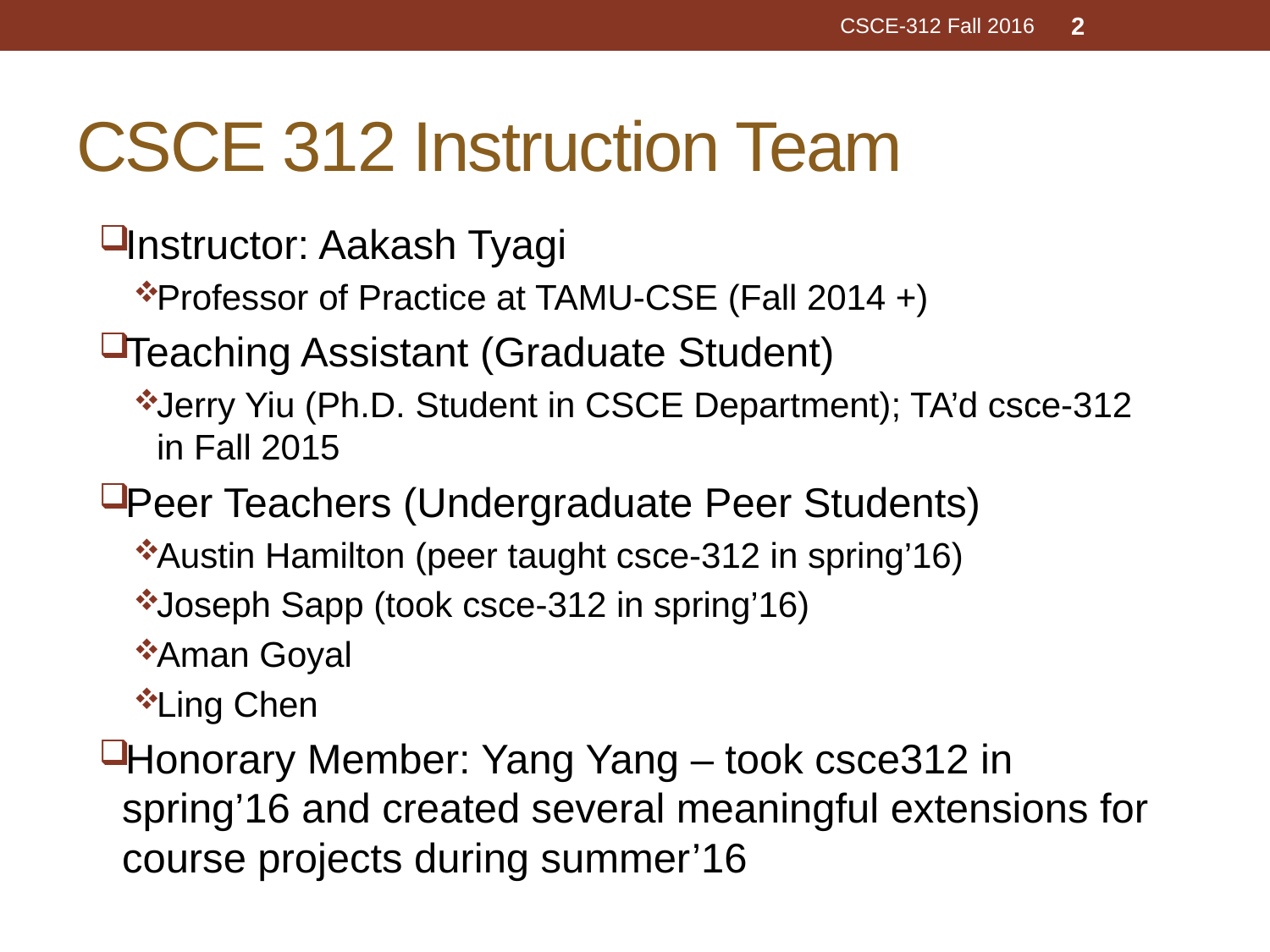

CSCE-312 Fall 2016
2
# CSCE 312 Instruction Team
Instructor: Aakash Tyagi
Professor of Practice at TAMU-CSE (Fall 2014 +)
Teaching Assistant (Graduate Student)
Jerry Yiu (Ph.D. Student in CSCE Department); TA’d csce-312 in Fall 2015
Peer Teachers (Undergraduate Peer Students)
Austin Hamilton (peer taught csce-312 in spring’16)
Joseph Sapp (took csce-312 in spring’16)
Aman Goyal
Ling Chen
Honorary Member: Yang Yang – took csce312 in spring’16 and created several meaningful extensions for course projects during summer’16